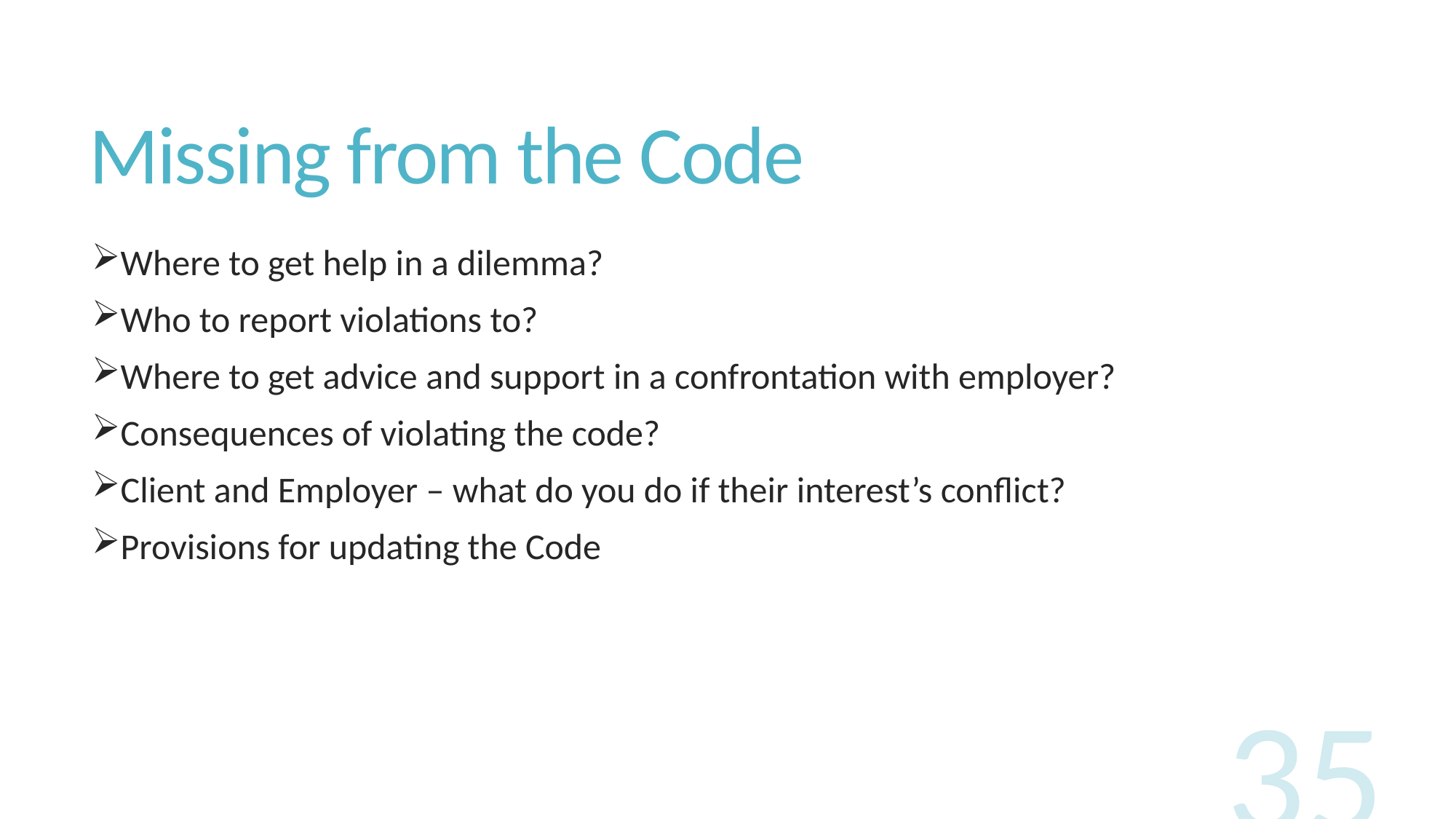

# Missing from the Code
Where to get help in a dilemma?
Who to report violations to?
Where to get advice and support in a confrontation with employer?
Consequences of violating the code?
Client and Employer – what do you do if their interest’s conflict?
Provisions for updating the Code
35